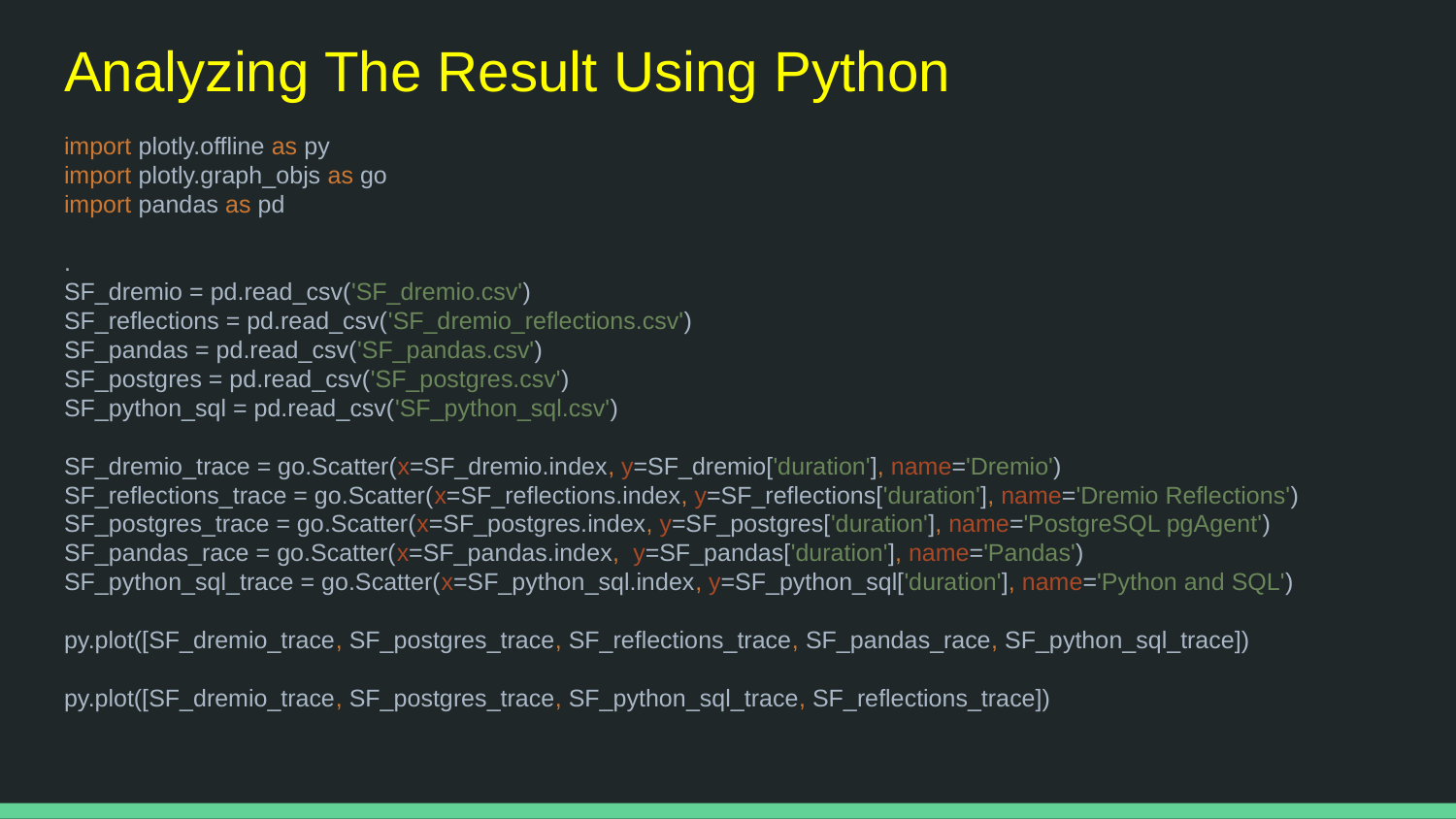

# Analyzing The Result Using Python
import plotly.offline as py
import plotly.graph_objs as go
import pandas as pd
                                                                                                                                                                                                               .
SF_dremio = pd.read_csv('SF_dremio.csv')
SF_reflections = pd.read_csv('SF_dremio_reflections.csv')
SF_pandas = pd.read_csv('SF_pandas.csv')
SF_postgres = pd.read_csv('SF_postgres.csv')
SF_python_sql = pd.read_csv('SF_python_sql.csv')

SF_dremio_trace = go.Scatter(x=SF_dremio.index, y=SF_dremio['duration'], name='Dremio')
SF_reflections_trace = go.Scatter(x=SF_reflections.index, y=SF_reflections['duration'], name='Dremio Reflections')
SF_postgres_trace = go.Scatter(x=SF_postgres.index, y=SF_postgres['duration'], name='PostgreSQL pgAgent')
SF_pandas_race = go.Scatter(x=SF_pandas.index,  y=SF_pandas['duration'], name='Pandas')
SF_python_sql_trace = go.Scatter(x=SF_python_sql.index, y=SF_python_sql['duration'], name='Python and SQL')

py.plot([SF_dremio_trace, SF_postgres_trace, SF_reflections_trace, SF_pandas_race, SF_python_sql_trace])

py.plot([SF_dremio_trace, SF_postgres_trace, SF_python_sql_trace, SF_reflections_trace])